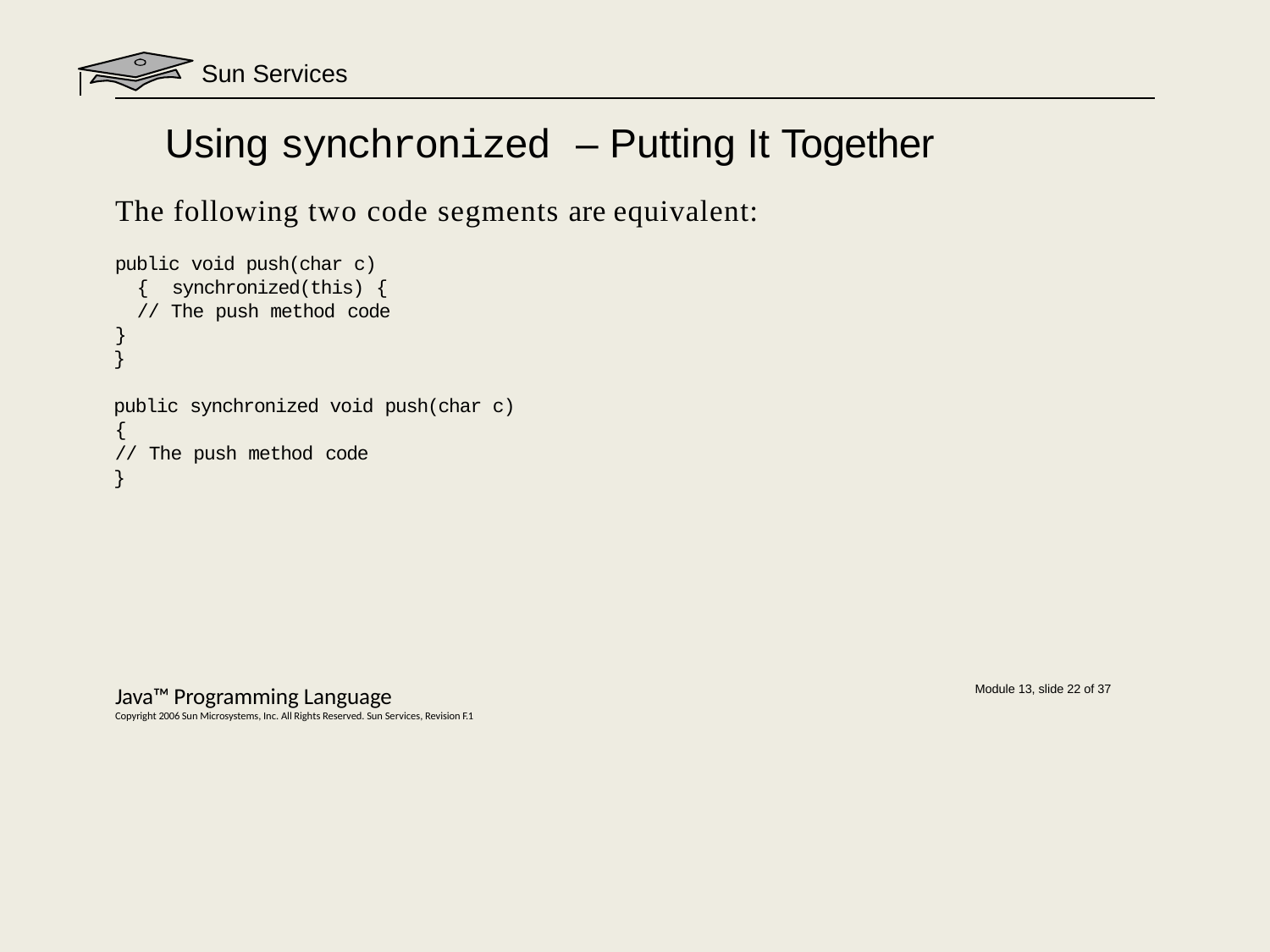

Sun Services

# Using synchronized – Putting It Together
The following two code segments are equivalent:
public void push(char c) {  synchronized(this) {
// The push method code
}
}

public synchronized void push(char c) {
// The push method code
}
Java™ Programming Language
Copyright 2006 Sun Microsystems, Inc. All Rights Reserved. Sun Services, Revision F.1
Module 13, slide 22 of 37